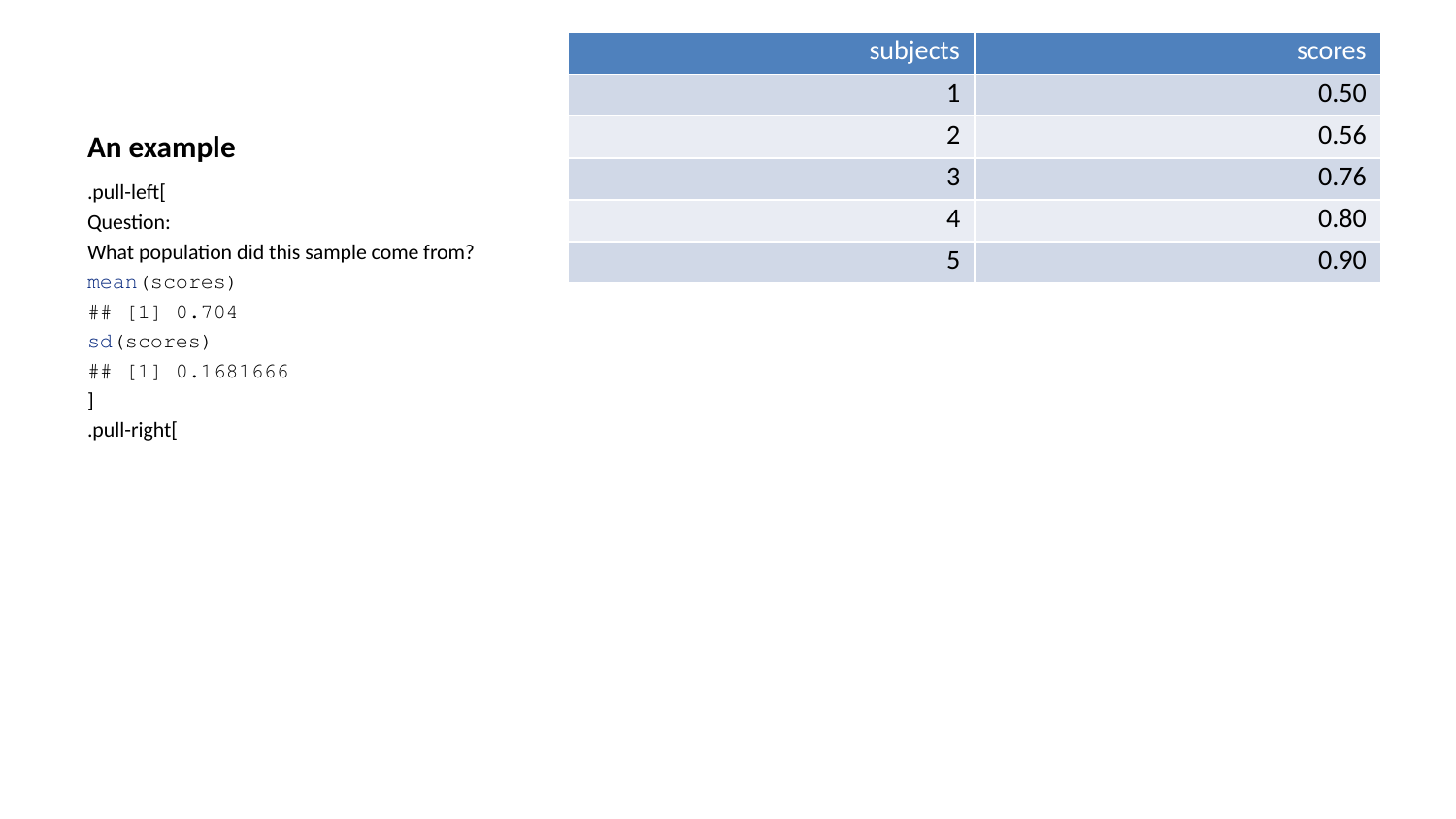

| subjects | scores |
| --- | --- |
| 1 | 0.50 |
| 2 | 0.56 |
| 3 | 0.76 |
| 4 | 0.80 |
| 5 | 0.90 |
# An example
.pull-left[
Question:
What population did this sample come from?
mean(scores)
## [1] 0.704
sd(scores)
## [1] 0.1681666
]
.pull-right[